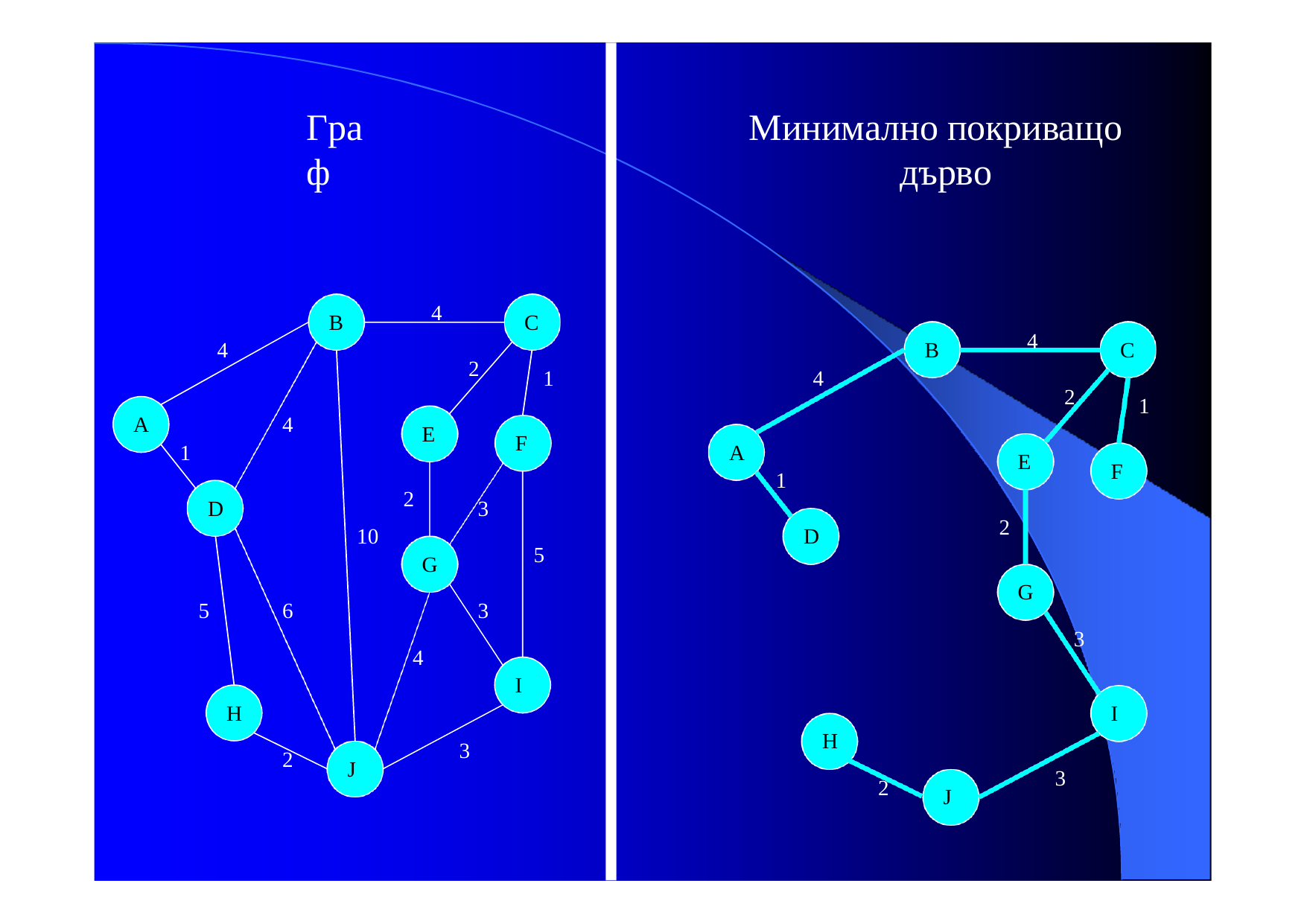

# Граф
Минимално покриващо  дърво

4
B
C

4
4
B
C
2
1
4
2
1
A
4
E
F
1
A
E
F
1
2
D
3
2
10
D

5
G
G
5
6
3
3
4
I
H
I
H
3
2
J
3
2
J